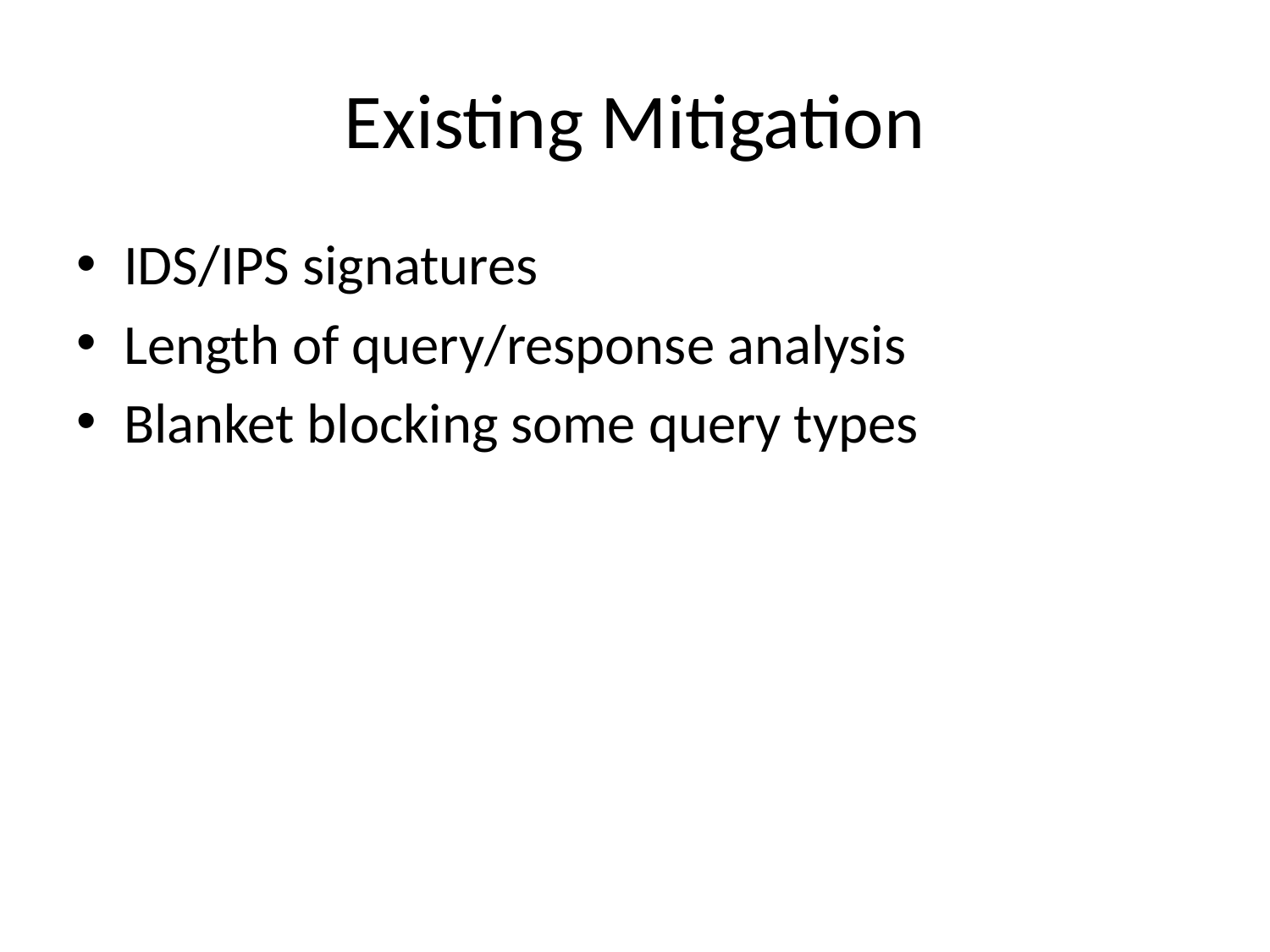

# Existing Mitigation
IDS/IPS signatures
Length of query/response analysis
Blanket blocking some query types